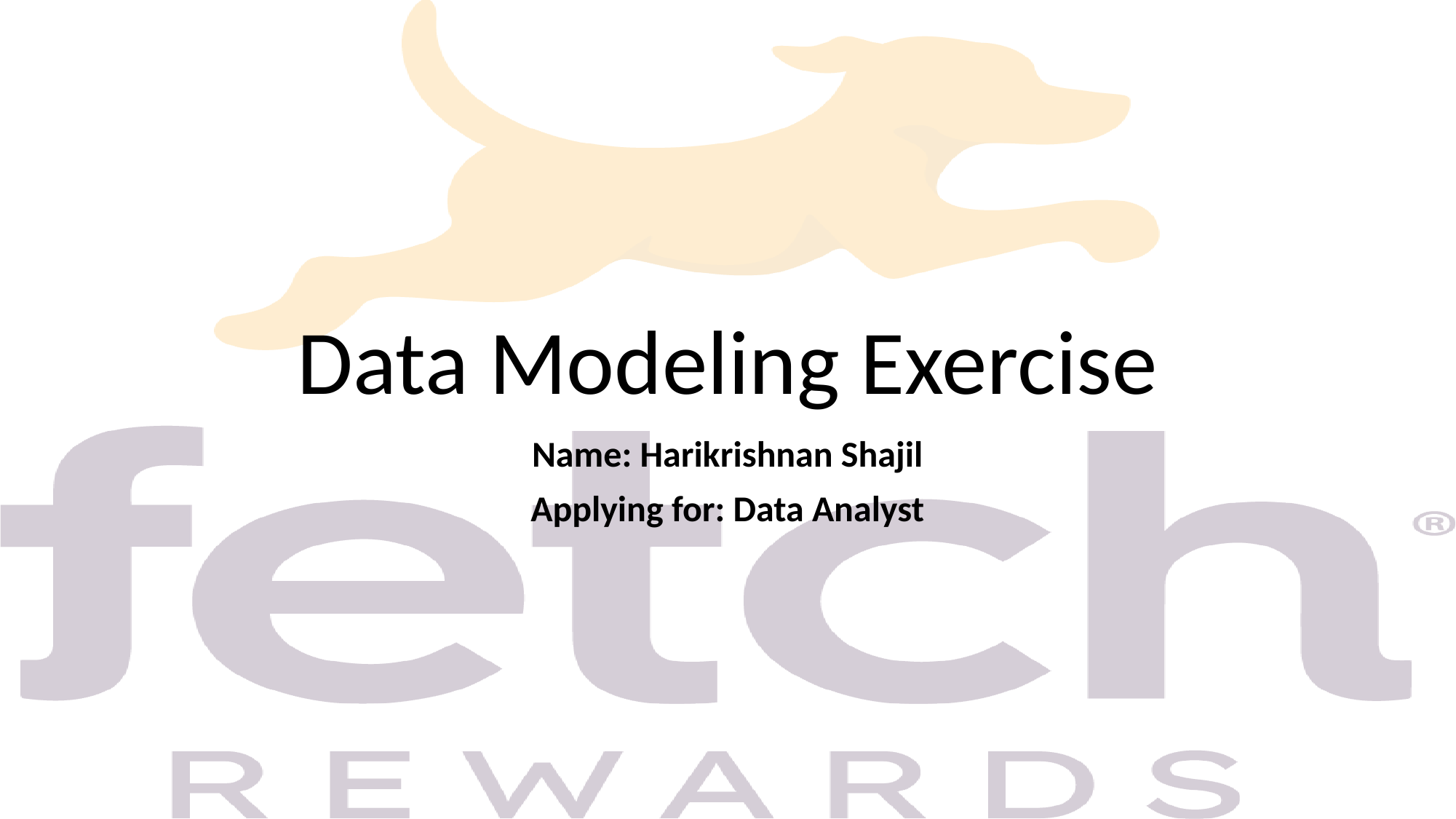

# Data Modeling Exercise
Name: Harikrishnan Shajil
Applying for: Data Analyst